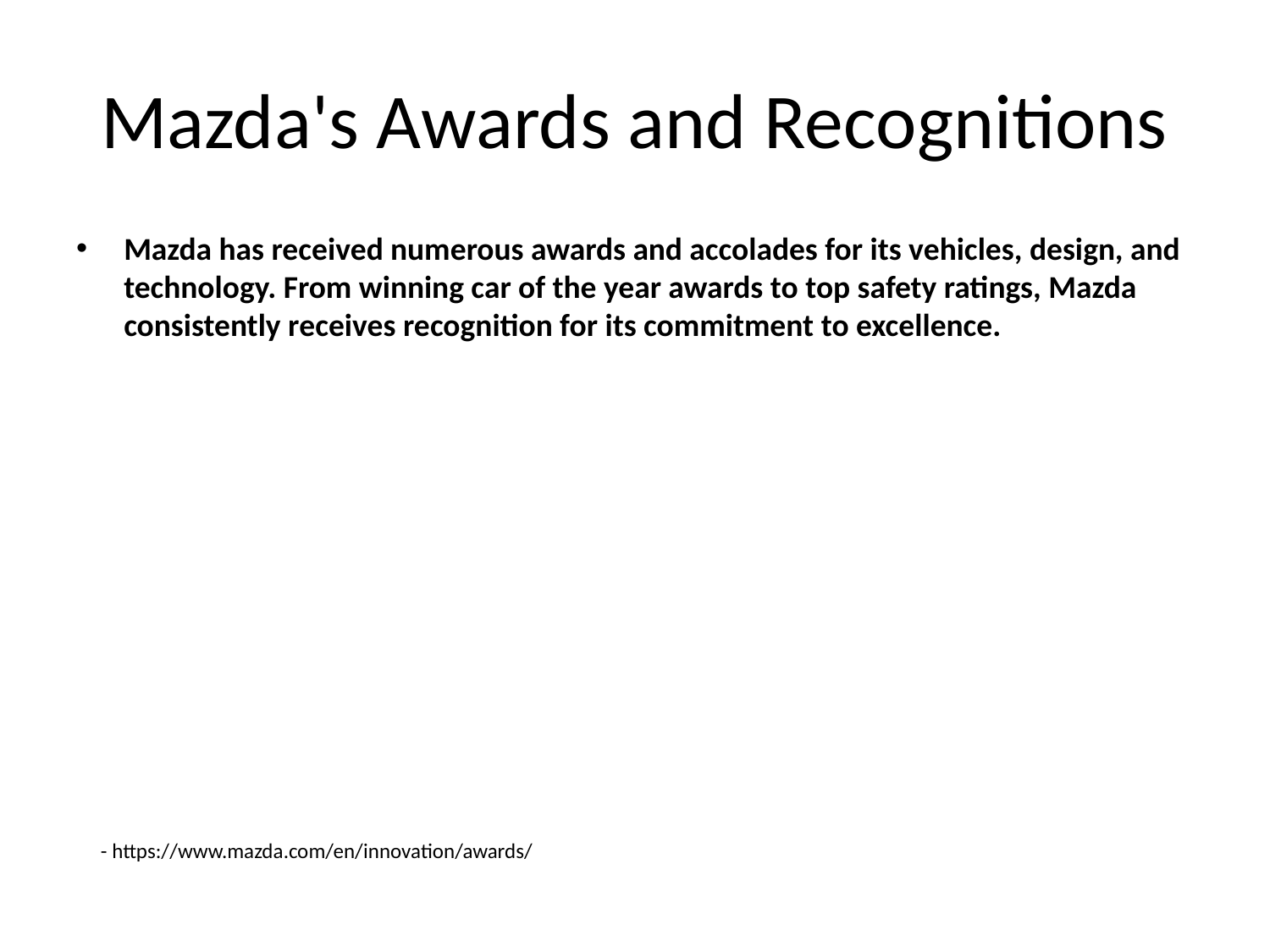

# Mazda's Awards and Recognitions
Mazda has received numerous awards and accolades for its vehicles, design, and technology. From winning car of the year awards to top safety ratings, Mazda consistently receives recognition for its commitment to excellence.

- https://www.mazda.com/en/innovation/awards/